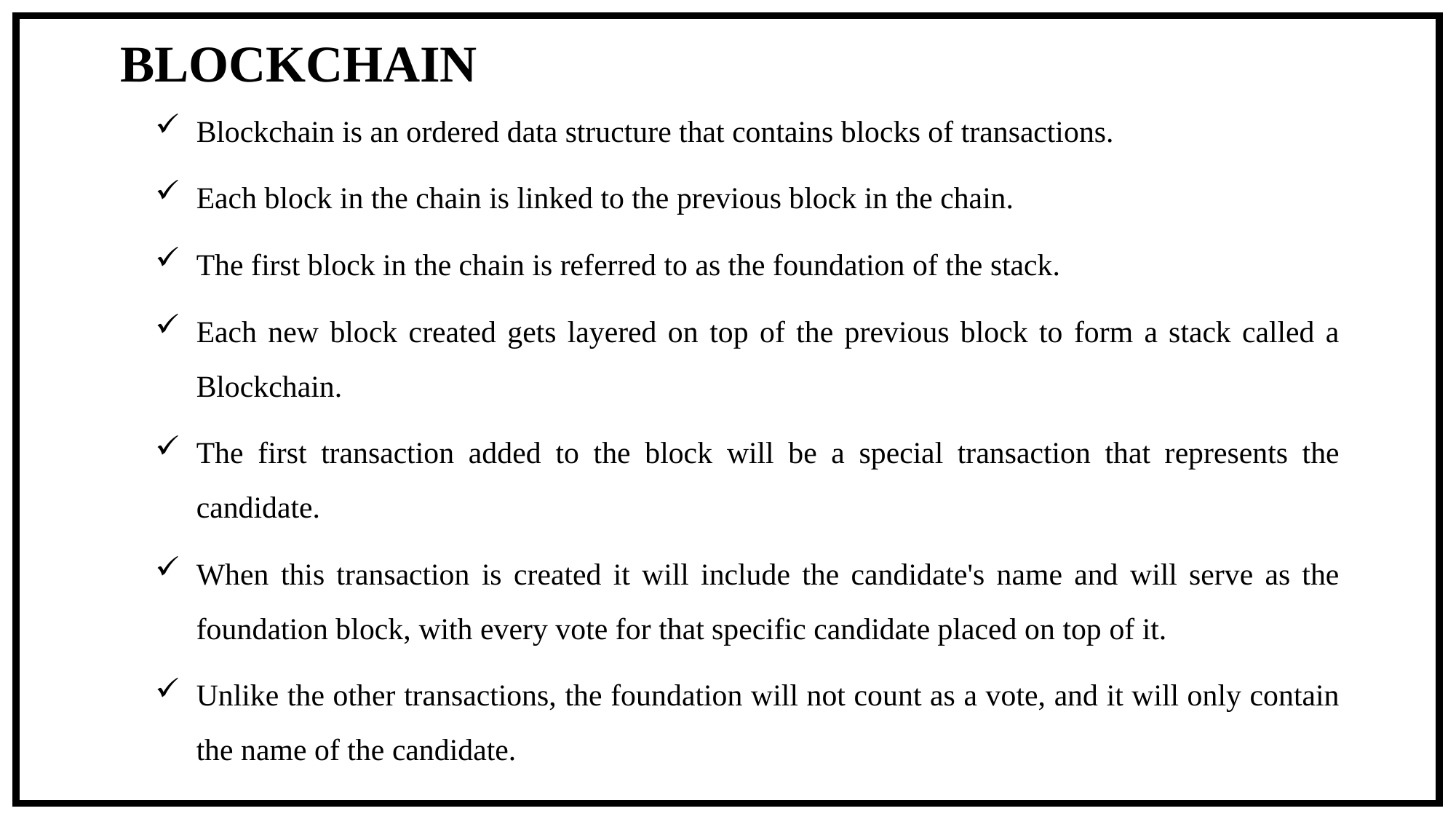

BLOCKCHAIN
Blockchain is an ordered data structure that contains blocks of transactions.
Each block in the chain is linked to the previous block in the chain.
The first block in the chain is referred to as the foundation of the stack.
Each new block created gets layered on top of the previous block to form a stack called a Blockchain.
The first transaction added to the block will be a special transaction that represents the candidate.
When this transaction is created it will include the candidate's name and will serve as the foundation block, with every vote for that specific candidate placed on top of it.
Unlike the other transactions, the foundation will not count as a vote, and it will only contain the name of the candidate.